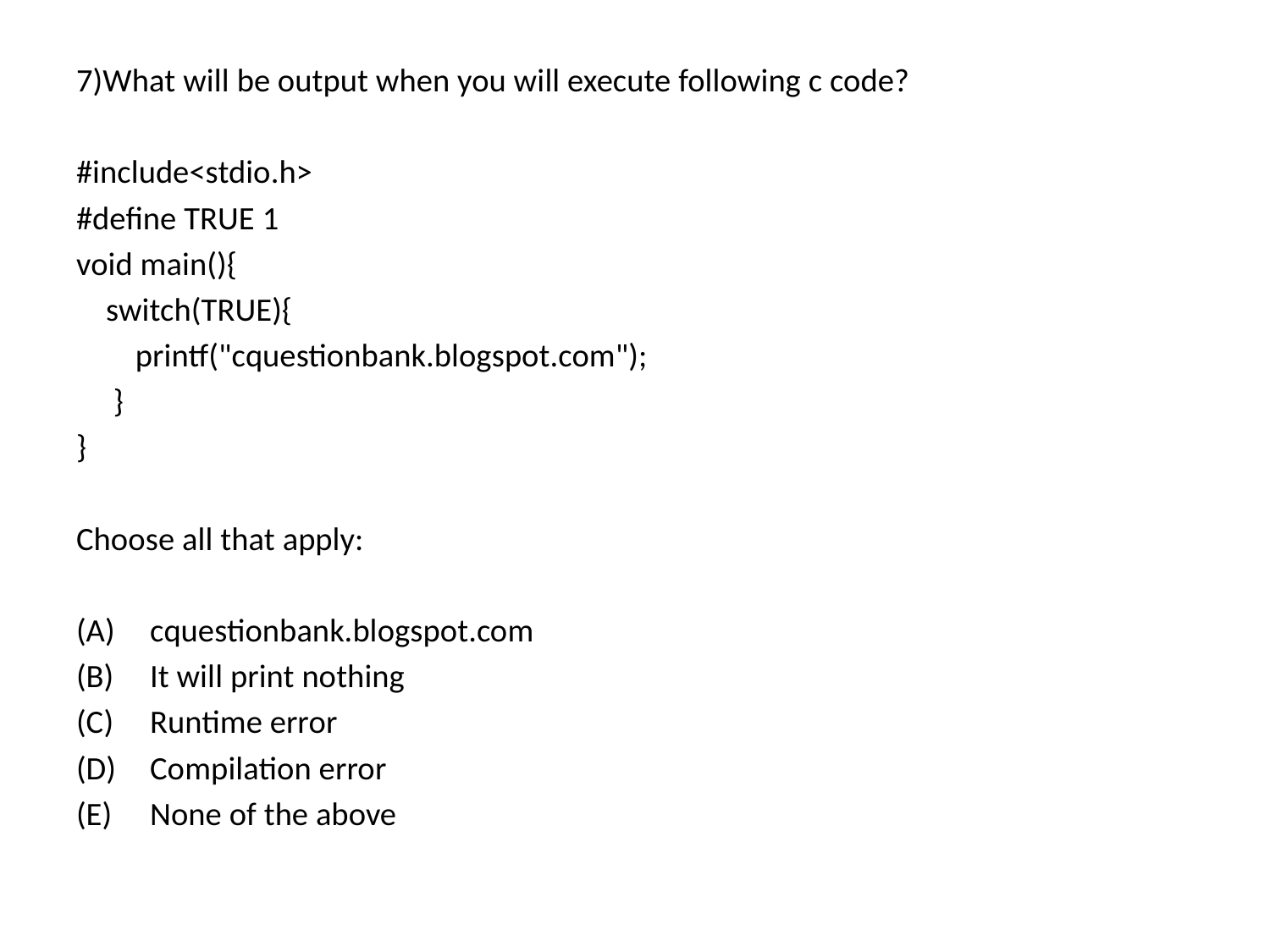

7)What will be output when you will execute following c code?

#include<stdio.h>
#define TRUE 1
void main(){
    switch(TRUE){
        printf("cquestionbank.blogspot.com");
     }
}

Choose all that apply:

(A)	cquestionbank.blogspot.com
(B)	It will print nothing
(C)	Runtime error
(D)	Compilation error
(E)	None of the above